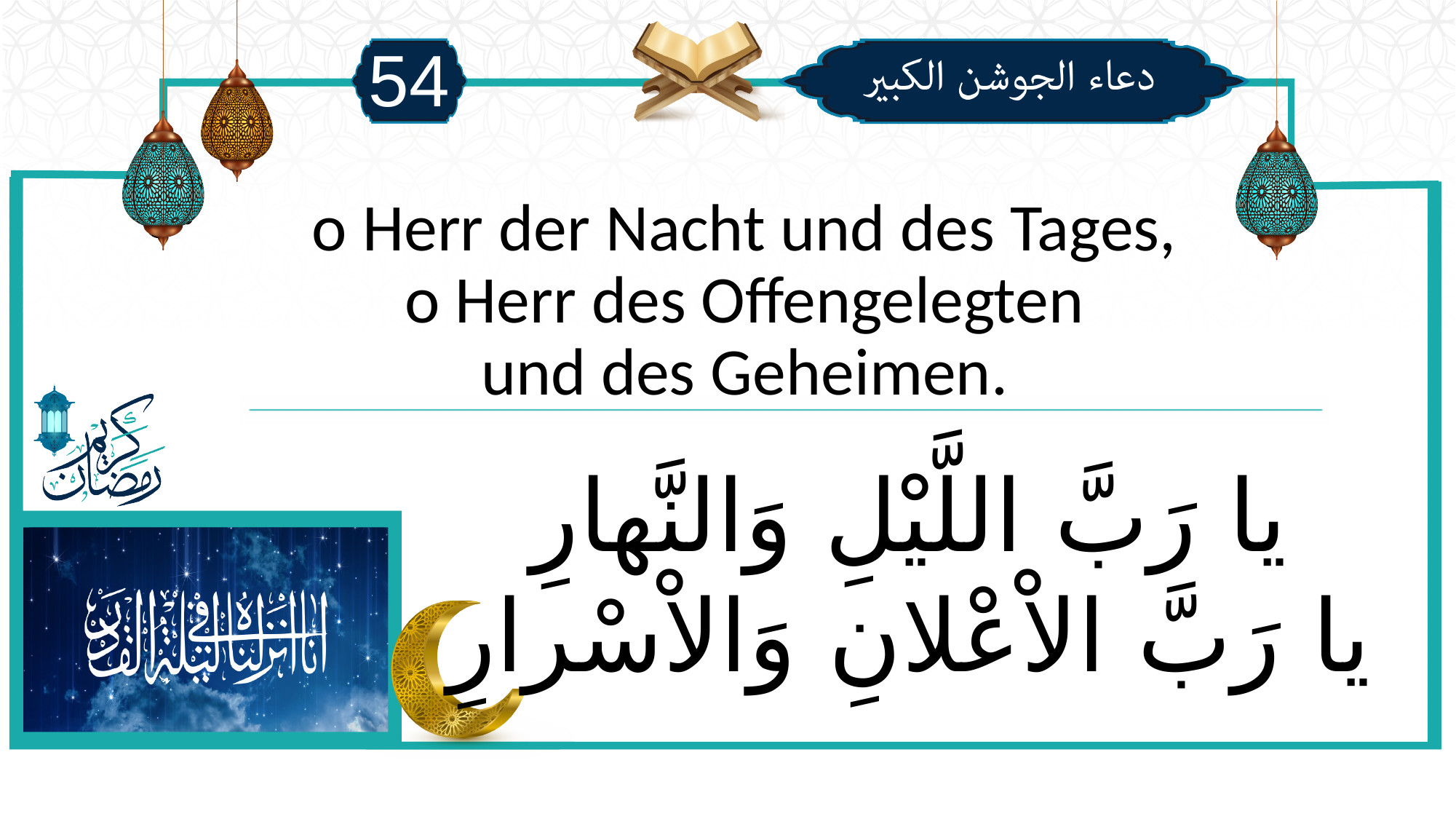

54
o Herr der Nacht und des Tages,
o Herr des Offengelegten
und des Geheimen.
يا رَبَّ اللَّيْلِ وَالنَّهارِ
يا رَبَّ الاْعْلانِ وَالاْسْرارِ